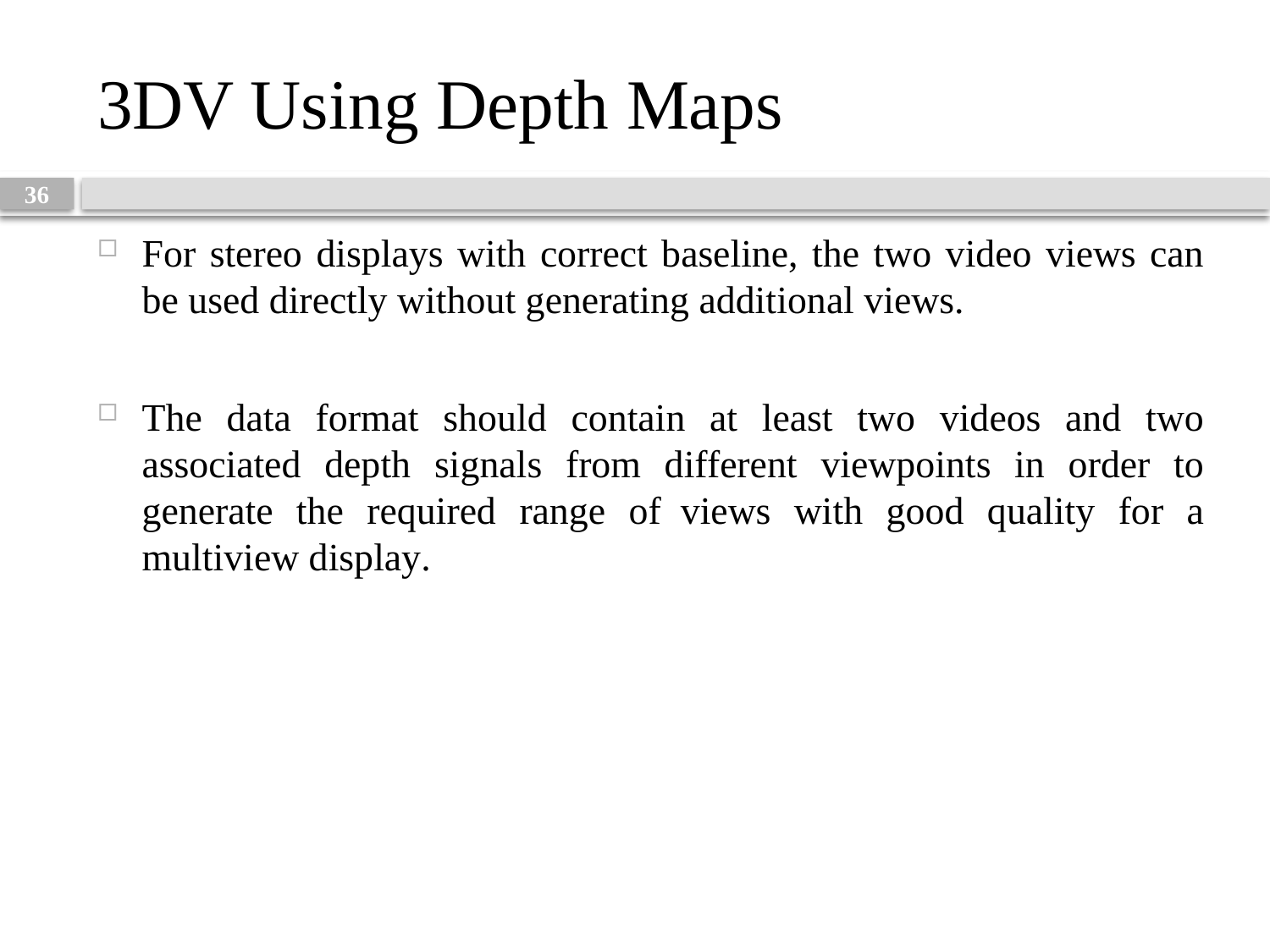

# 3DV Using Depth Maps
36
For stereo displays with correct baseline, the two video views can be used directly without generating additional views.

The data format should contain at least two videos and two associated depth signals from different viewpoints in order to generate the required range of  views with good quality for a multiview display.